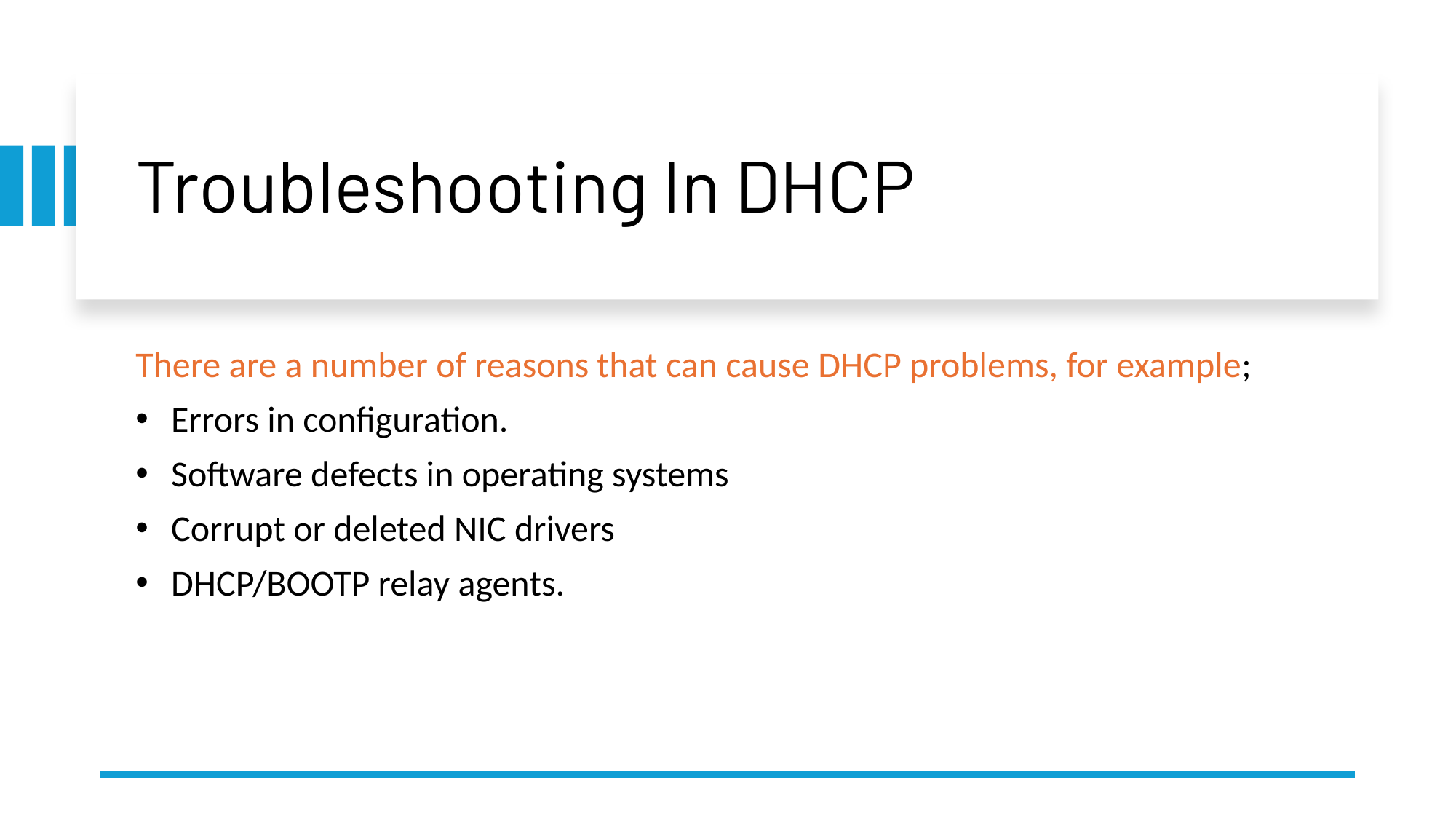

# Troubleshooting In DHCP

There are a number of reasons that can cause DHCP problems, for example;
 Errors in configuration.
 Software defects in operating systems
 Corrupt or deleted NIC drivers
 DHCP/BOOTP relay agents.